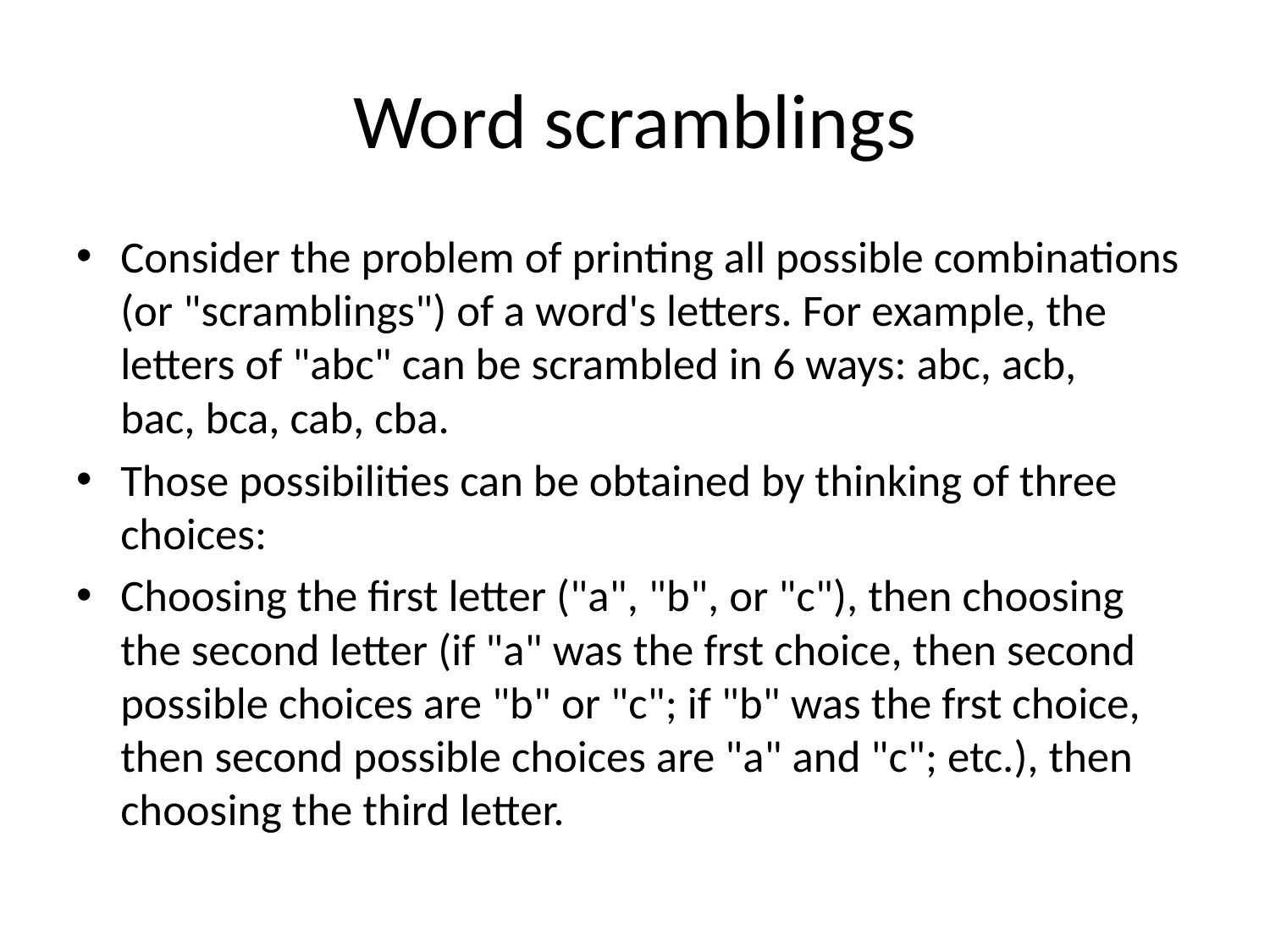

# Word scramblings
Consider the problem of printing all possible combinations (or "scramblings") of a word's letters. For example, the letters of "abc" can be scrambled in 6 ways: abc, acb,
bac, bca, cab, cba.
Those possibilities can be obtained by thinking of three choices:
Choosing the first letter ("a", "b", or "c"), then choosing the second letter (if "a" was the frst choice, then second possible choices are "b" or "c"; if "b" was the frst choice, then second possible choices are "a" and "c"; etc.), then choosing the third letter.